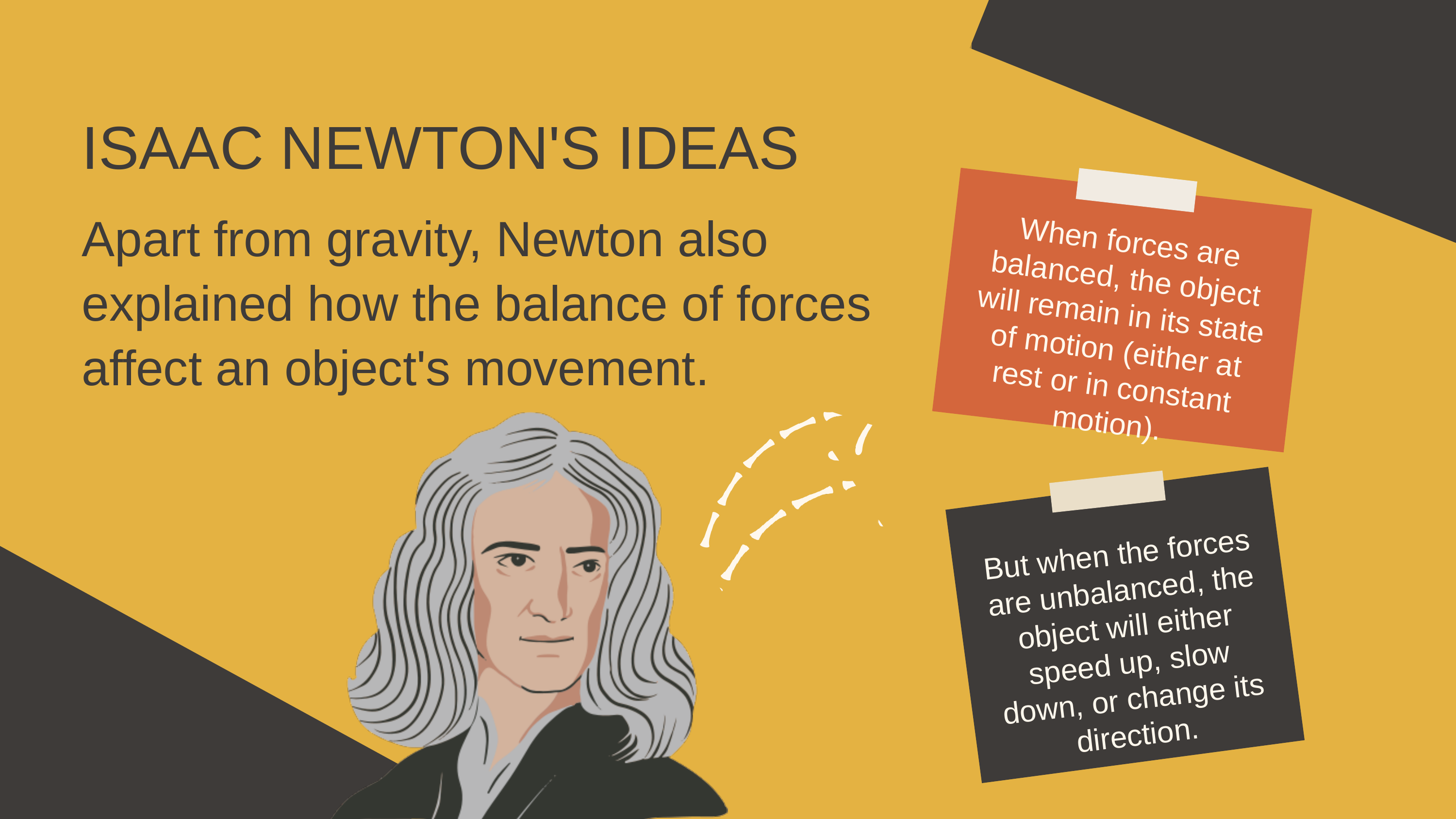

ISAAC NEWTON'S IDEAS

When forces are balanced, the object will remain in its state of motion (either at rest or in constant motion).
Apart from gravity, Newton also explained how the balance of forces affect an object's movement.

But when the forces are unbalanced, the object will either speed up, slow down, or change its direction.